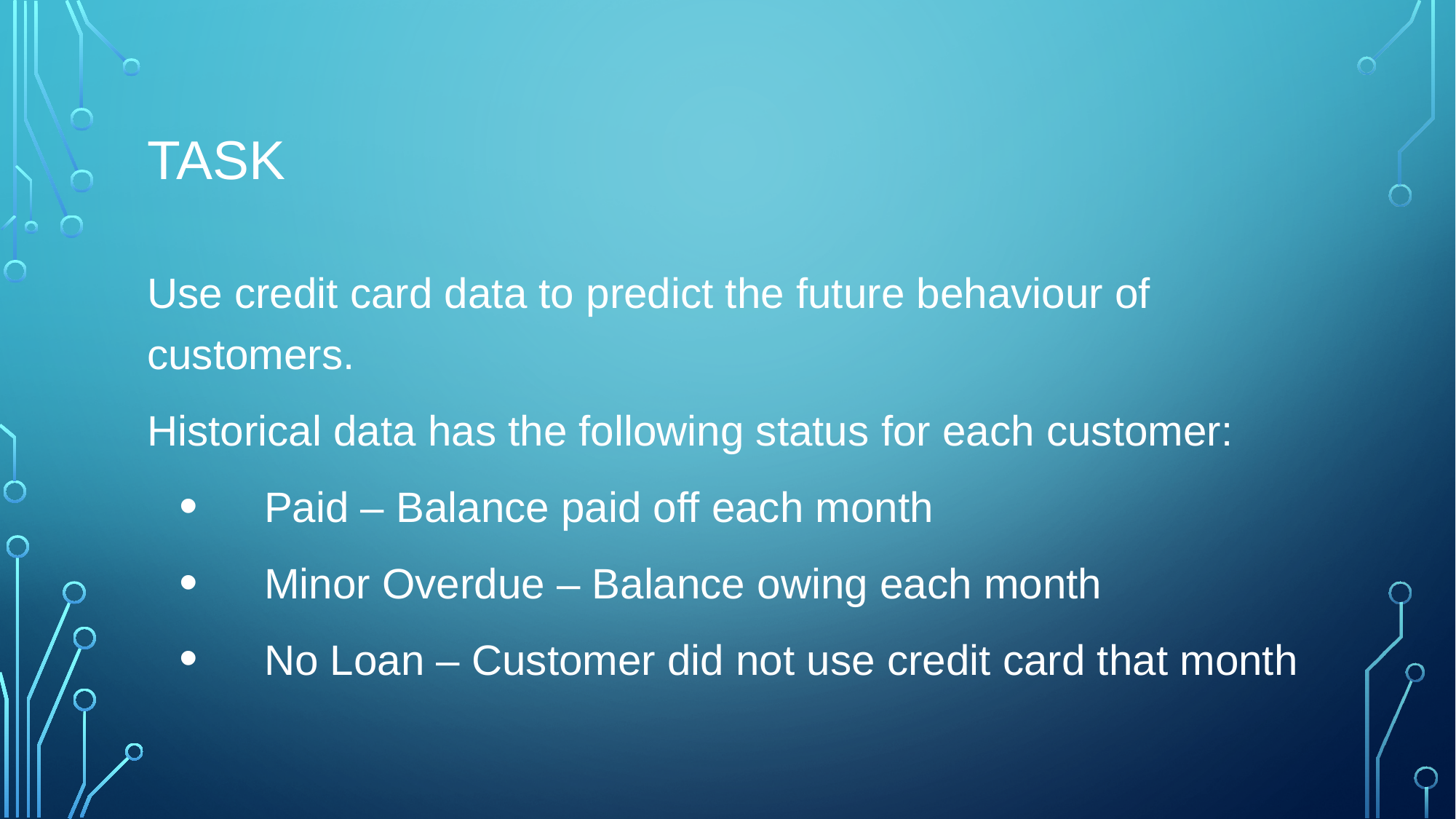

# Task
Use credit card data to predict the future behaviour of customers.
Historical data has the following status for each customer:
Paid – Balance paid off each month
Minor Overdue – Balance owing each month
No Loan – Customer did not use credit card that month